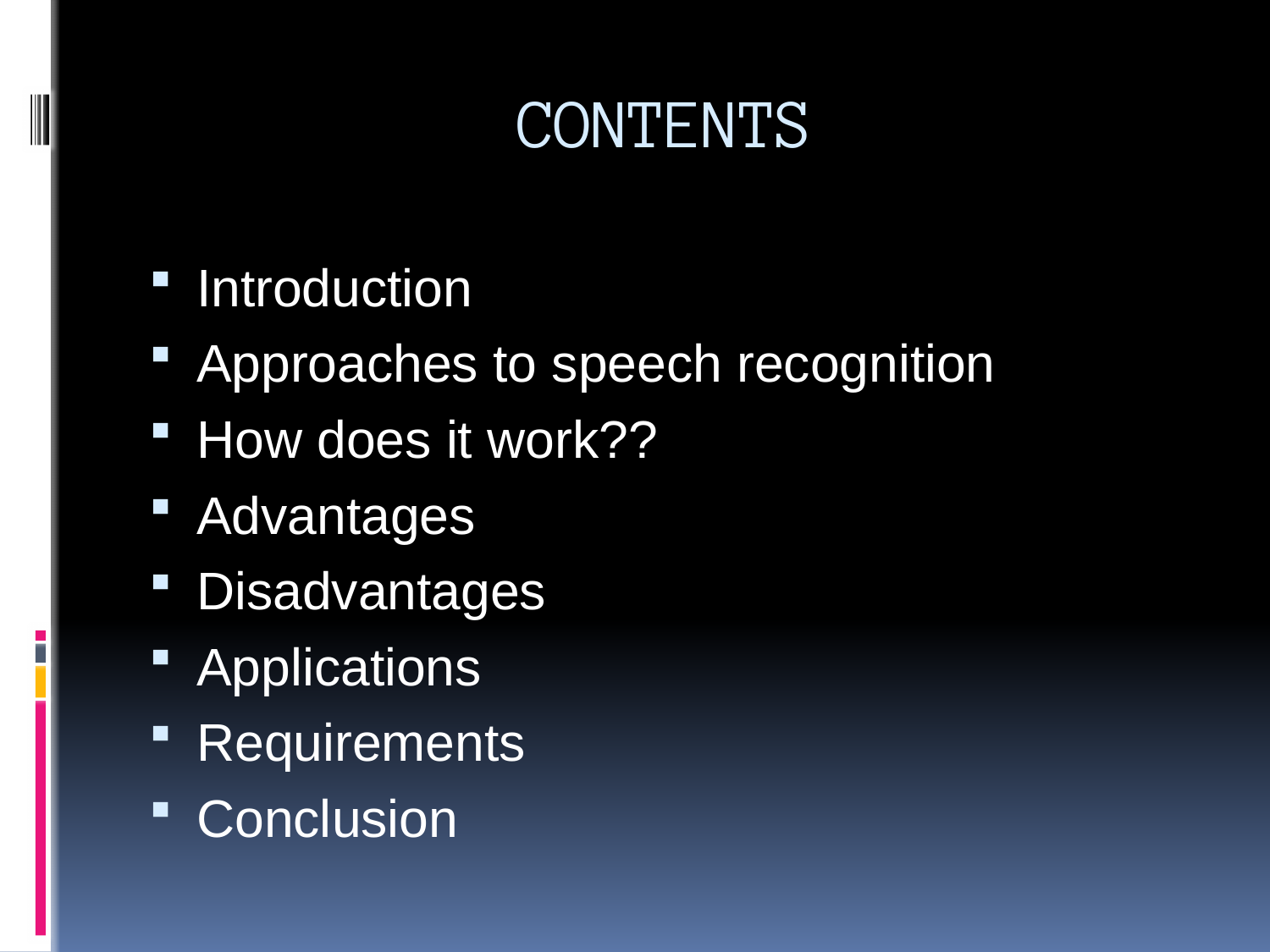

# CONTENTS
Introduction
Approaches to speech recognition
How does it work??
Advantages
Disadvantages
Applications
Requirements
Conclusion